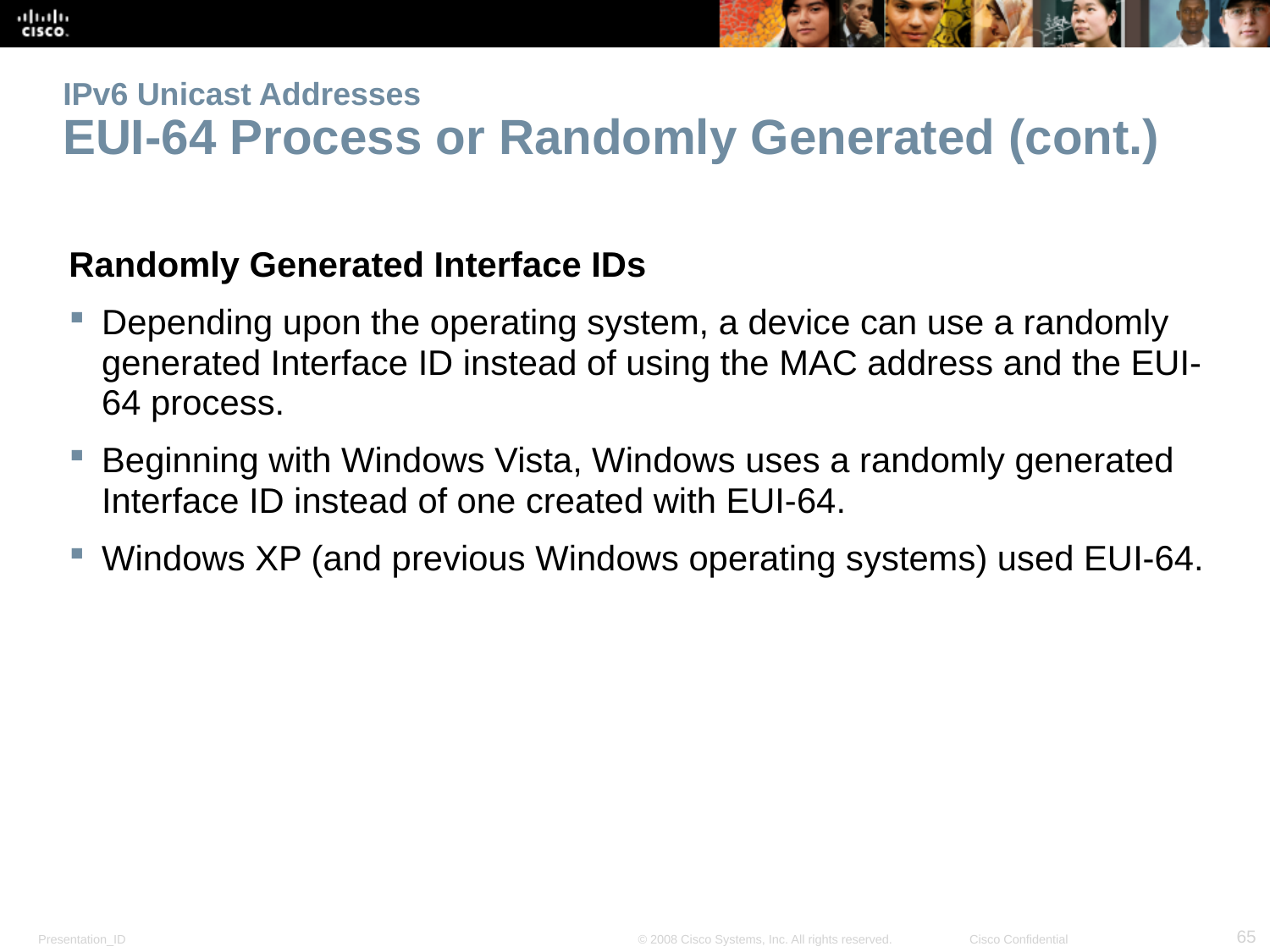

# IPv6 Unicast Addresses EUI-64 Process or Randomly Generated (cont.)
Randomly Generated Interface IDs
Depending upon the operating system, a device can use a randomly generated Interface ID instead of using the MAC address and the EUI-64 process.
Beginning with Windows Vista, Windows uses a randomly generated Interface ID instead of one created with EUI-64.
Windows XP (and previous Windows operating systems) used EUI-64.